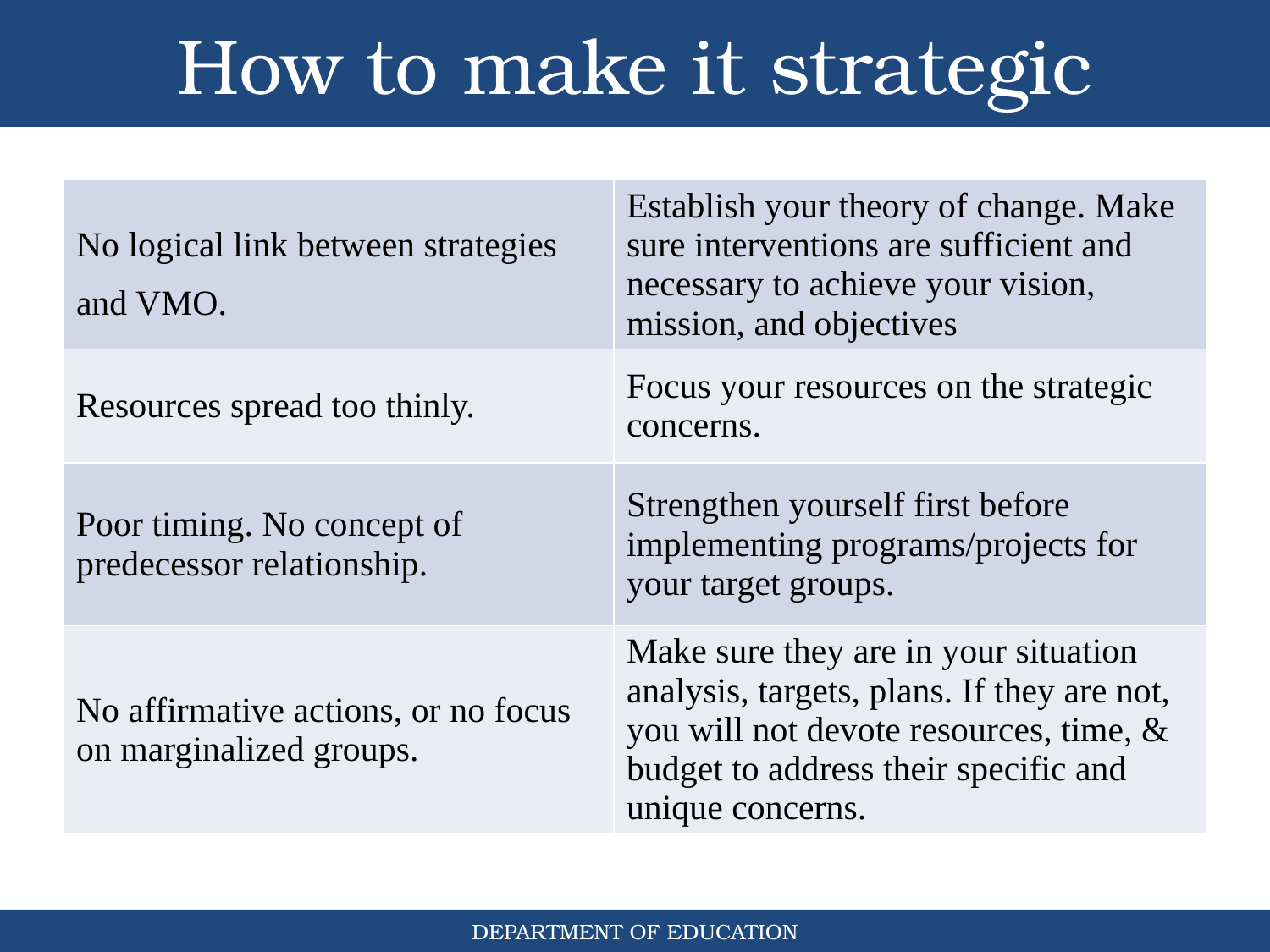

# How to make it strategic
| No logical link between strategies and VMO. | Establish your theory of change. Make sure interventions are sufficient and necessary to achieve your vision, mission, and objectives |
| --- | --- |
| Resources spread too thinly. | Focus your resources on the strategic concerns. |
| Poor timing. No concept of predecessor relationship. | Strengthen yourself first before implementing programs/projects for your target groups. |
| No affirmative actions, or no focus on marginalized groups. | Make sure they are in your situation analysis, targets, plans. If they are not, you will not devote resources, time, & budget to address their specific and unique concerns. |